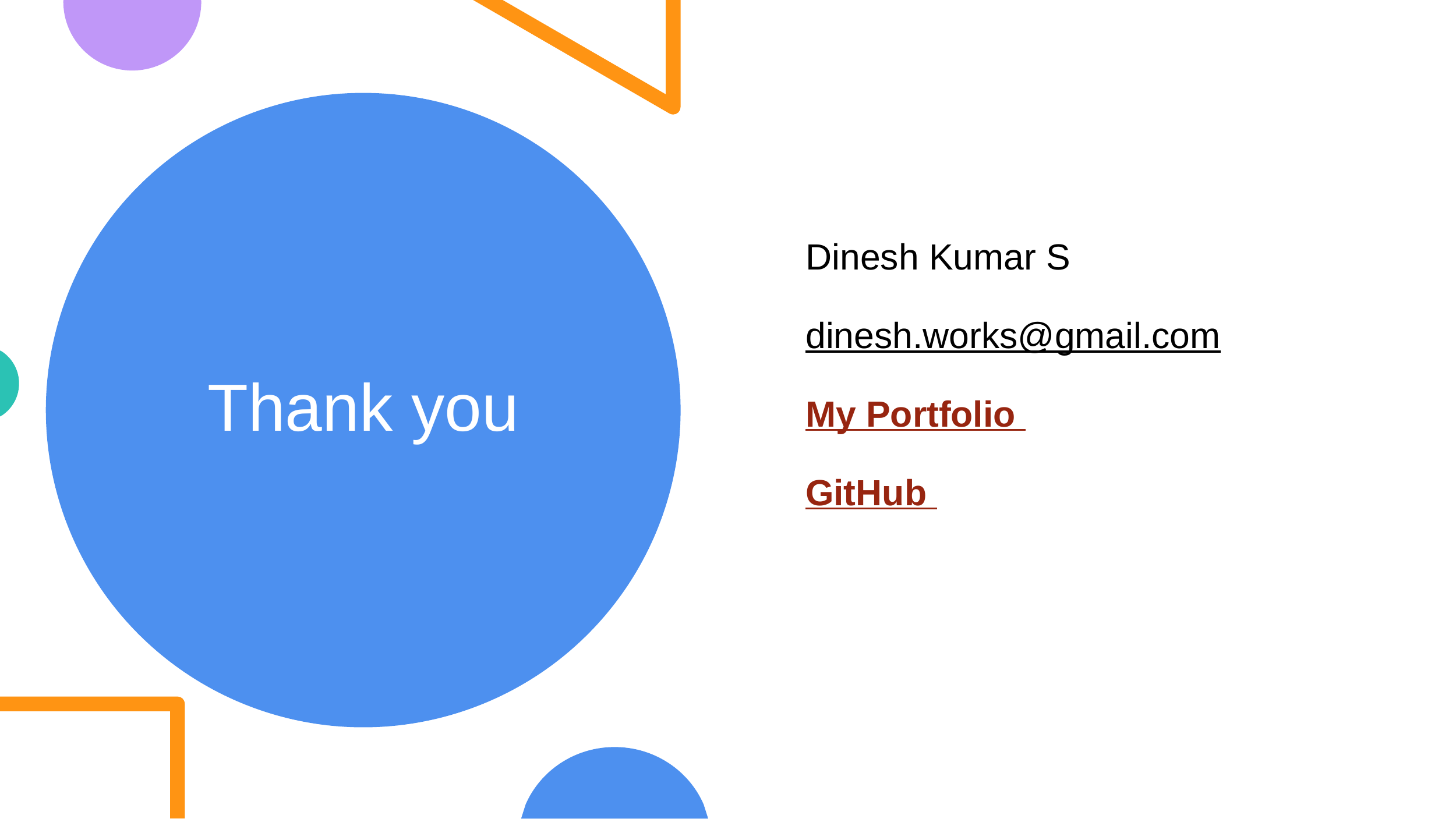

# Thank you
Dinesh Kumar S
dinesh.works@gmail.com
My Portfolio
GitHub